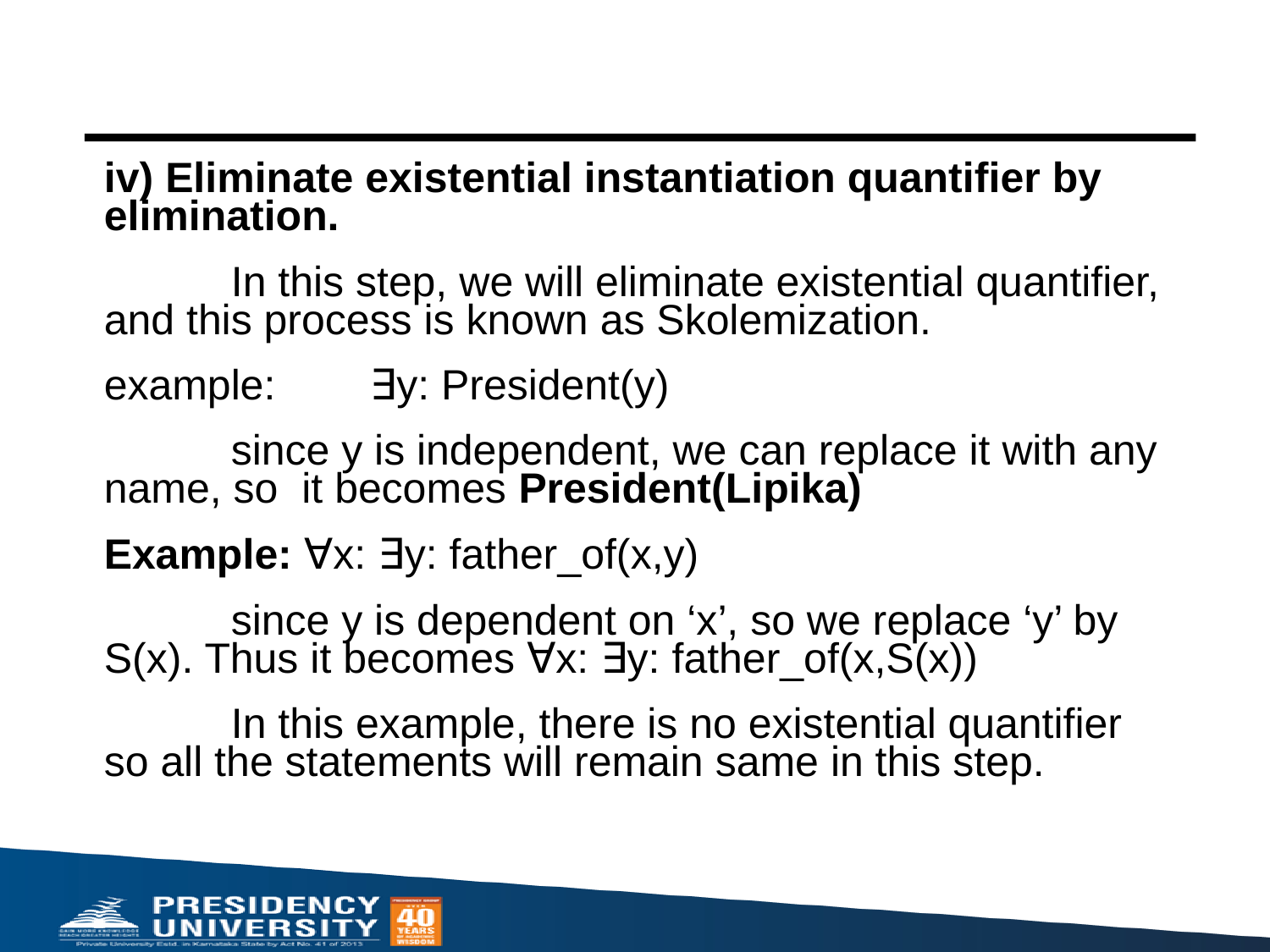

#
iv) Eliminate existential instantiation quantifier by elimination.
	In this step, we will eliminate existential quantifier, and this process is known as Skolemization.
example: 	 ∃y: President(y)
	since y is independent, we can replace it with any name, so  it becomes President(Lipika)
Example: ∀x: ∃y: father_of(x,y)
	since y is dependent on ‘x’, so we replace ‘y’ by S(x). Thus it becomes ∀x: ∃y: father_of(x,S(x))
	In this example, there is no existential quantifier so all the statements will remain same in this step.